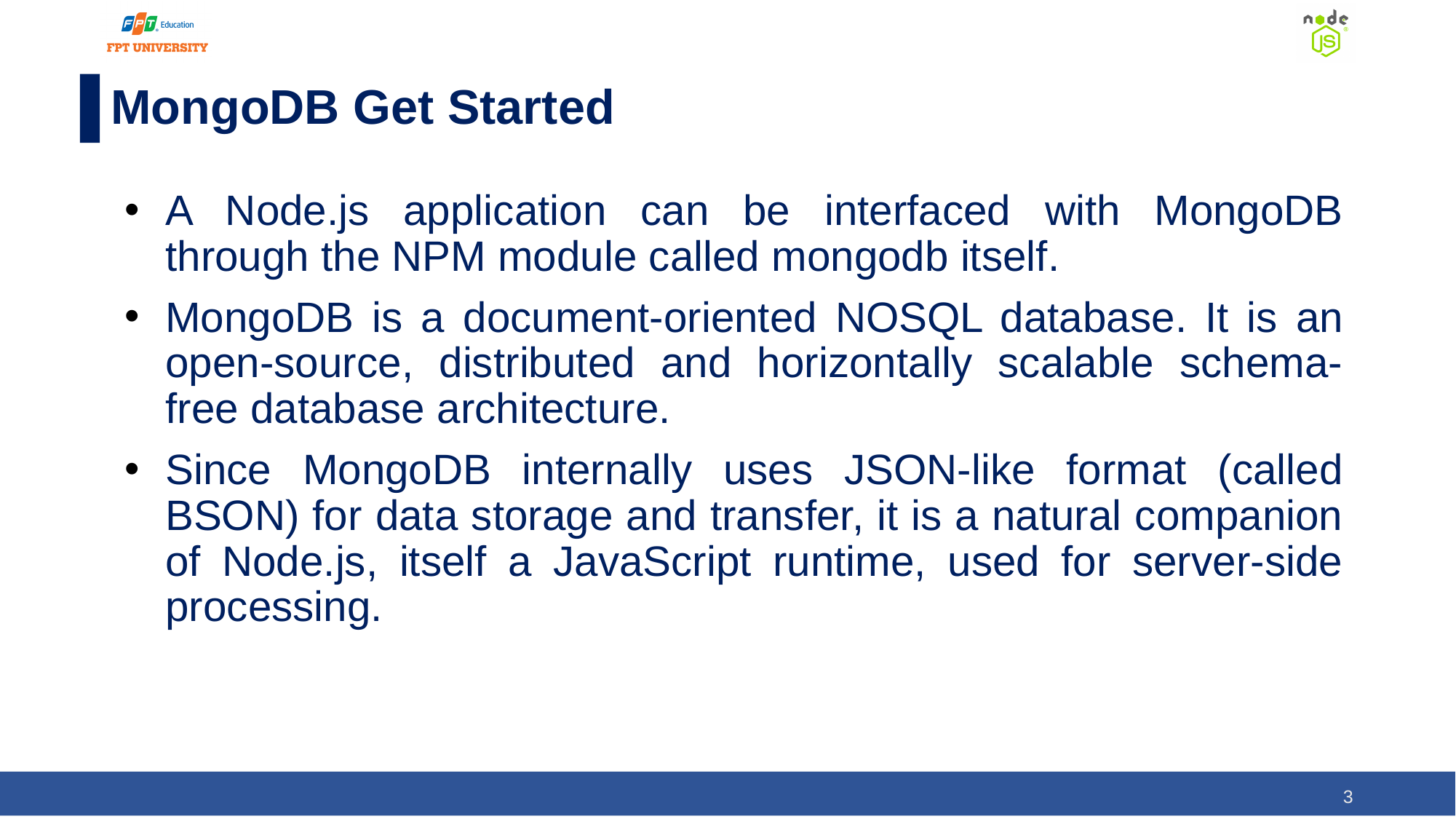

# MongoDB Get Started
A Node.js application can be interfaced with MongoDB through the NPM module called mongodb itself.
MongoDB is a document-oriented NOSQL database. It is an open-source, distributed and horizontally scalable schema-free database architecture.
Since MongoDB internally uses JSON-like format (called BSON) for data storage and transfer, it is a natural companion of Node.js, itself a JavaScript runtime, used for server-side processing.
3